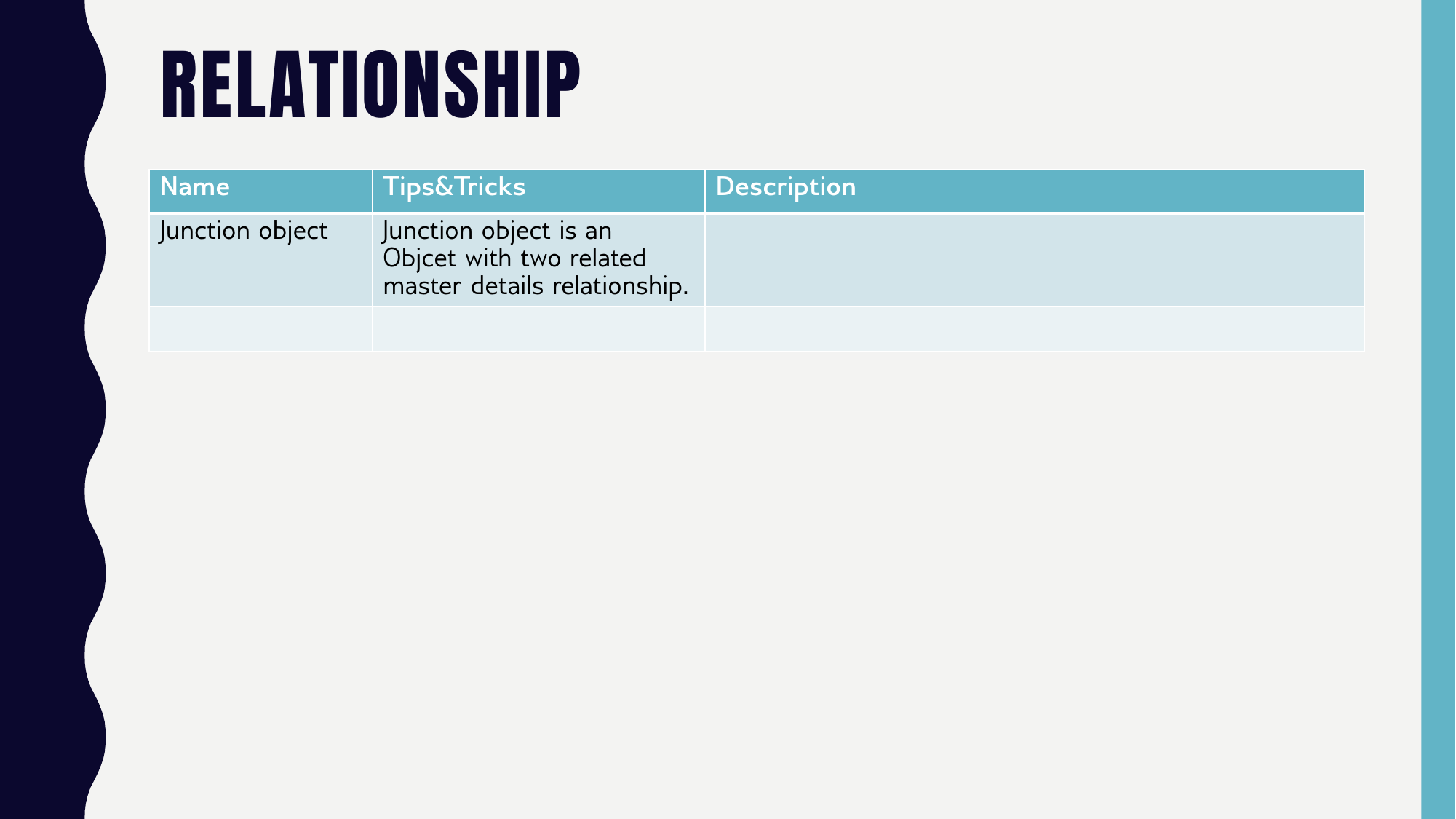

# Relationship
| Name | Tips&Tricks | Description |
| --- | --- | --- |
| Junction object | Junction object is an Objcet with two related master details relationship. |  |
|  |  |  |